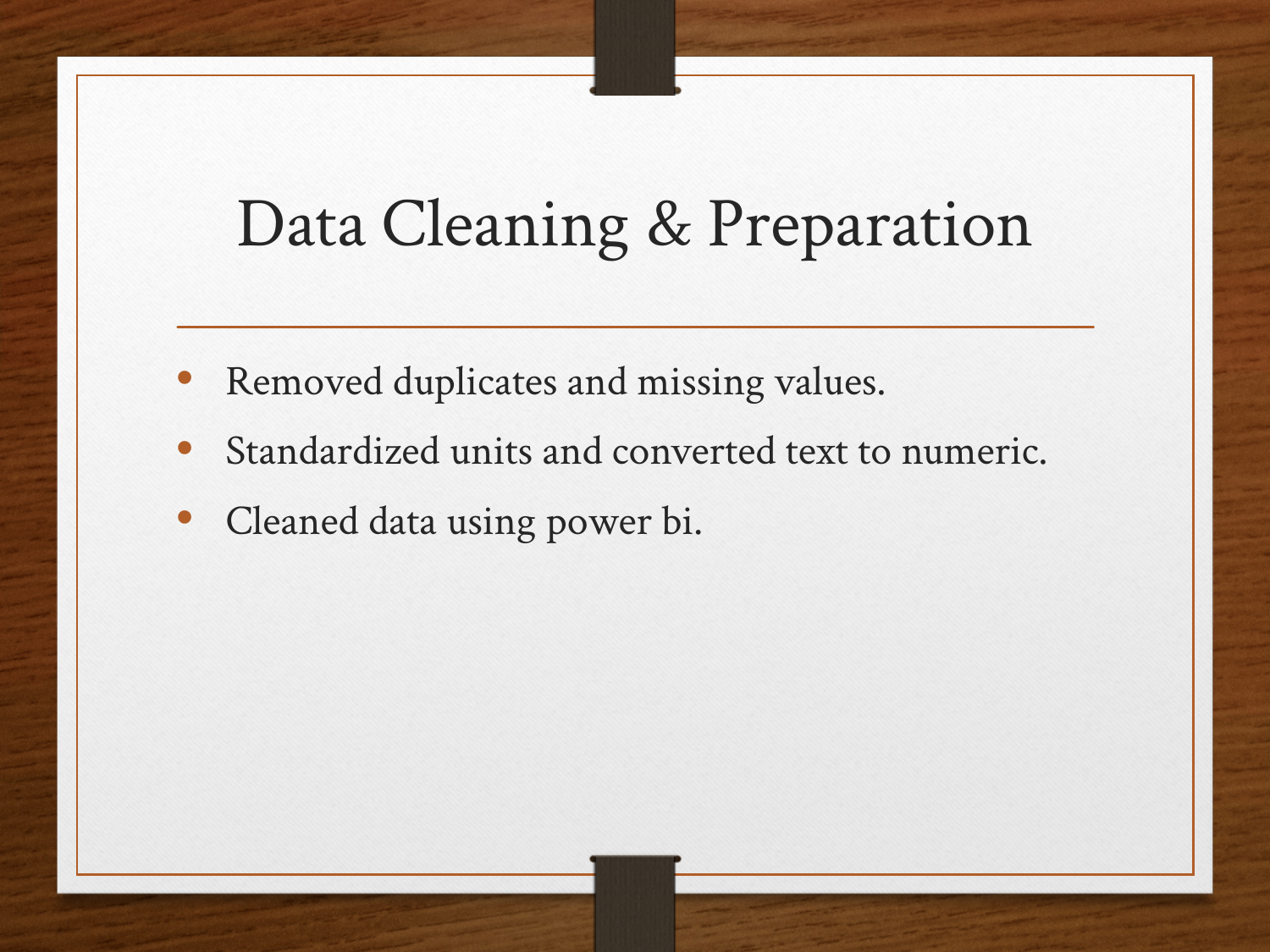

# Data Cleaning & Preparation
 Removed duplicates and missing values.
 Standardized units and converted text to numeric.
 Cleaned data using power bi.